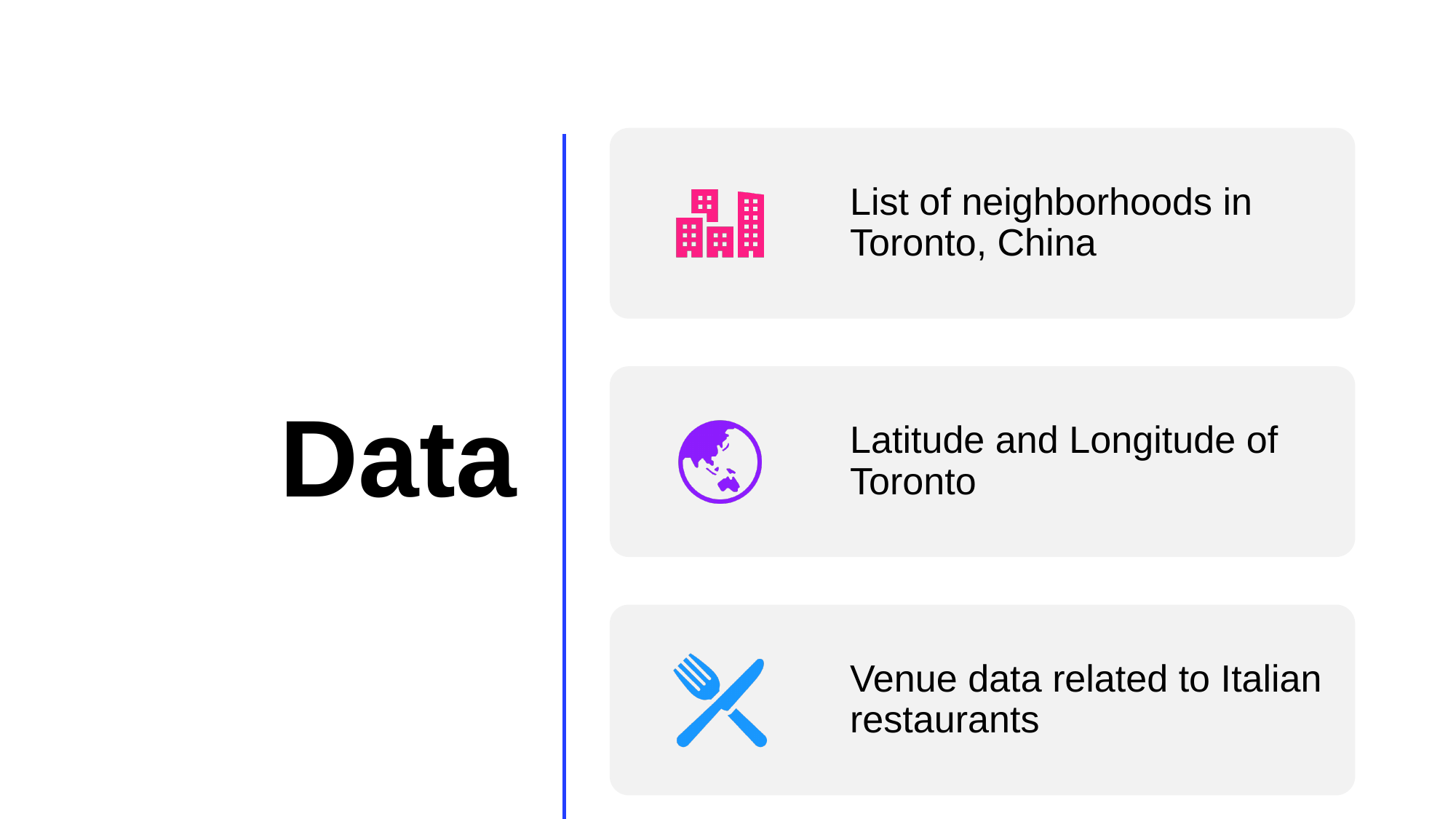

# Data
List of neighborhoods in Toronto, China
Latitude and Longitude of Toronto
Venue data related to Italian restaurants